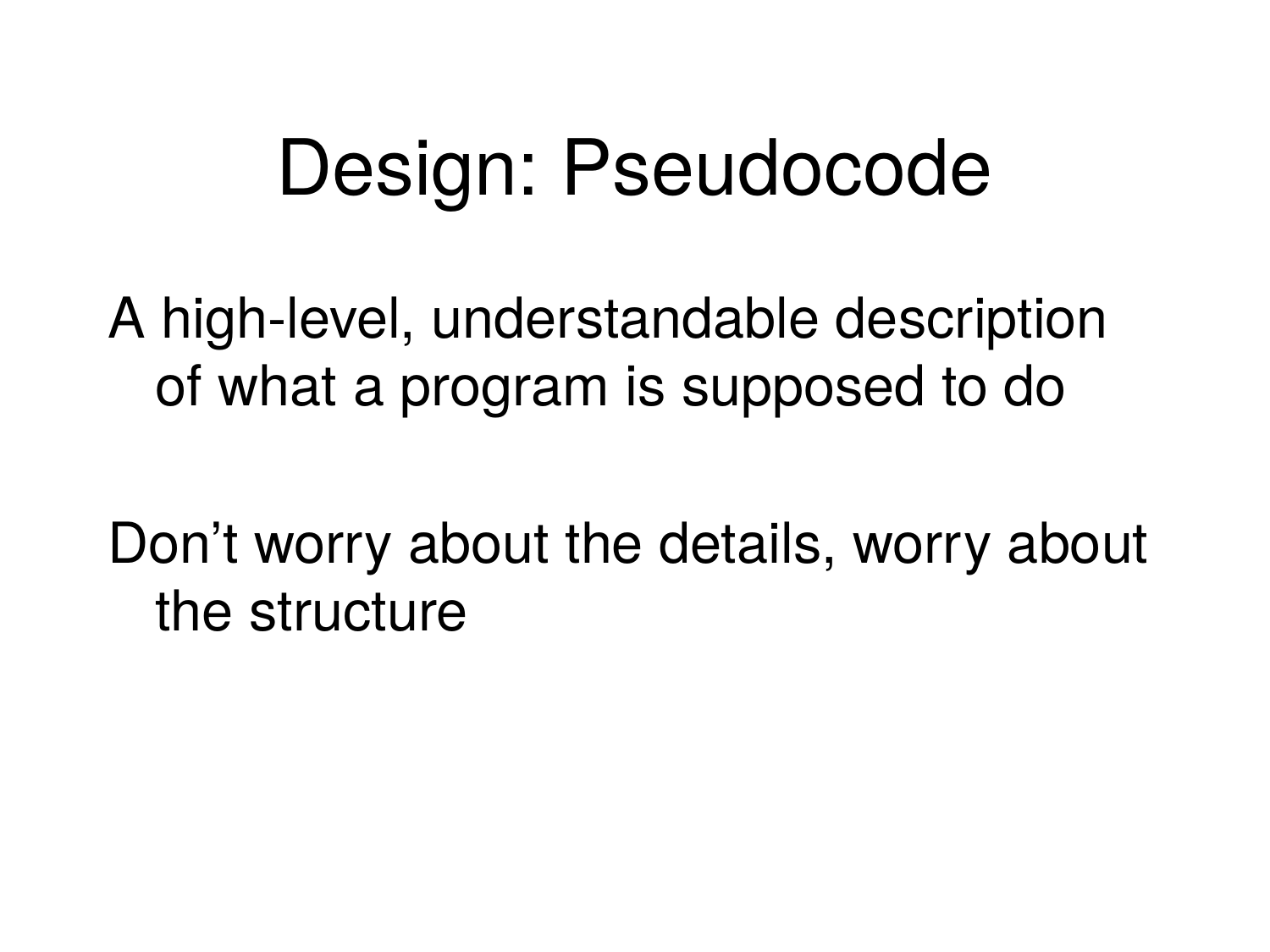

# Design: Pseudocode
A high-level, understandable description of what a program is supposed to do

Don’t worry about the details, worry about the structure